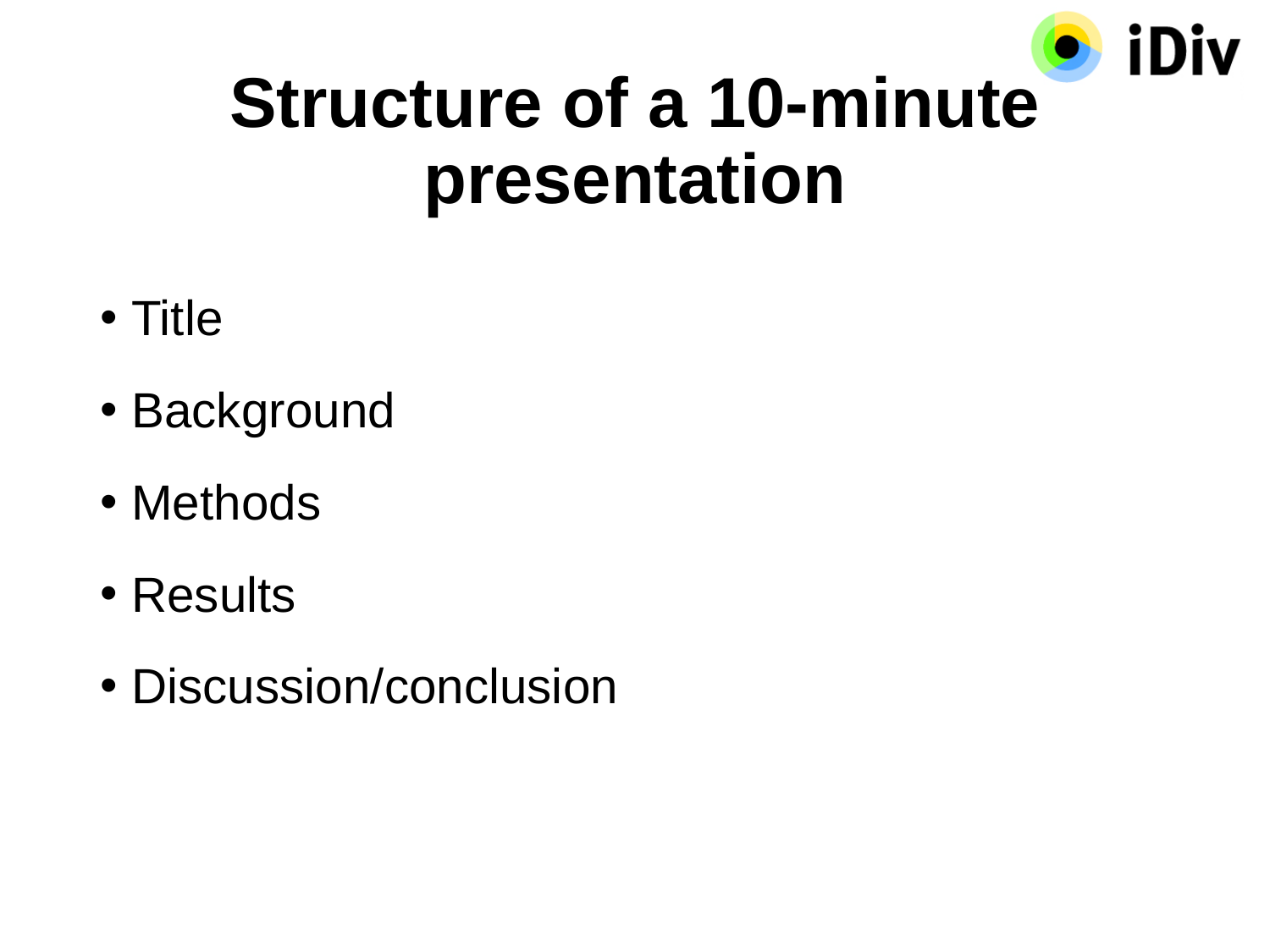

# Structure of a 10-minute presentation
Title
Background
Methods
Results
Discussion/conclusion